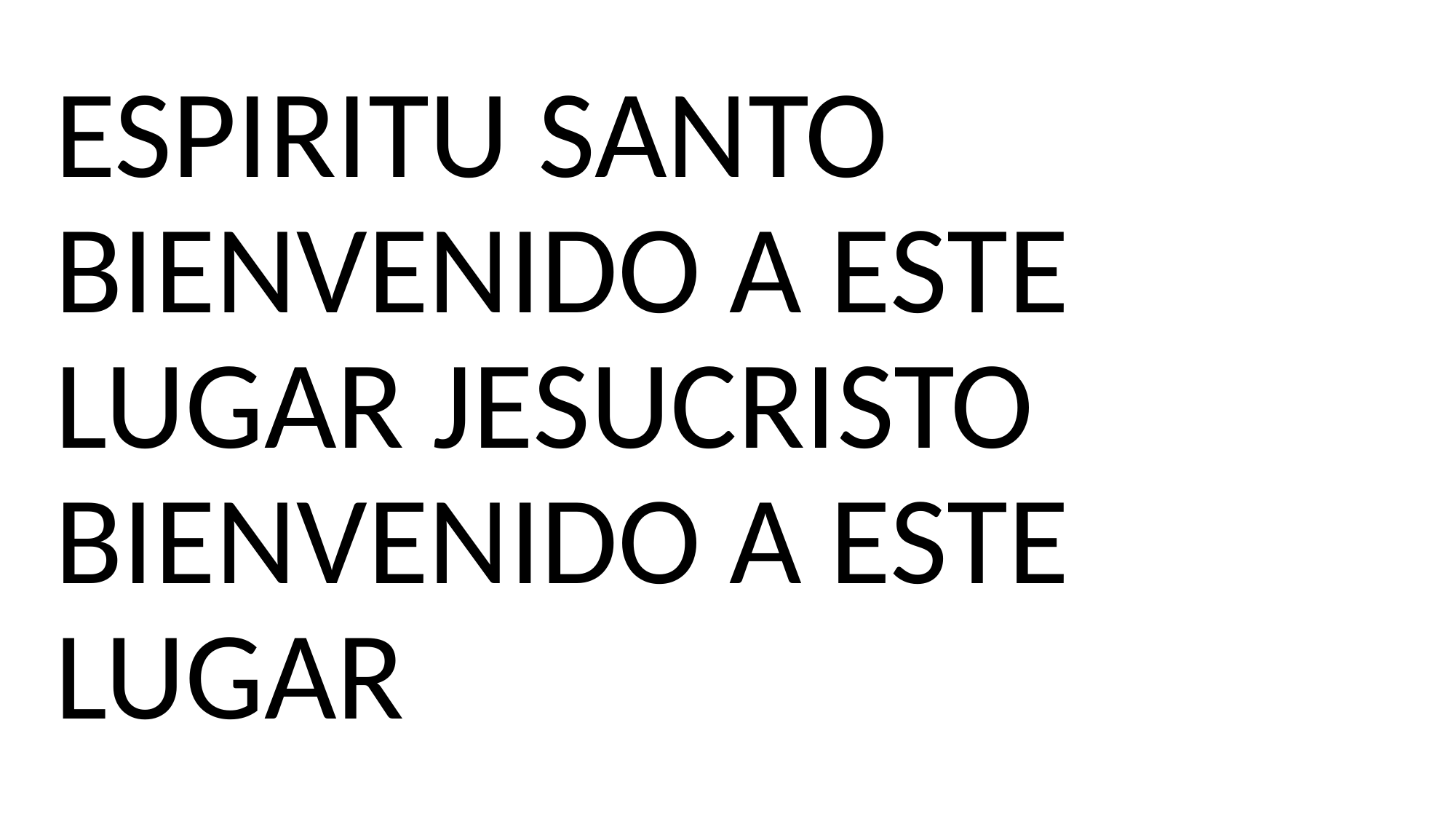

ESPIRITU SANTO BIENVENIDO A ESTE LUGAR JESUCRISTO BIENVENIDO A ESTE LUGAR